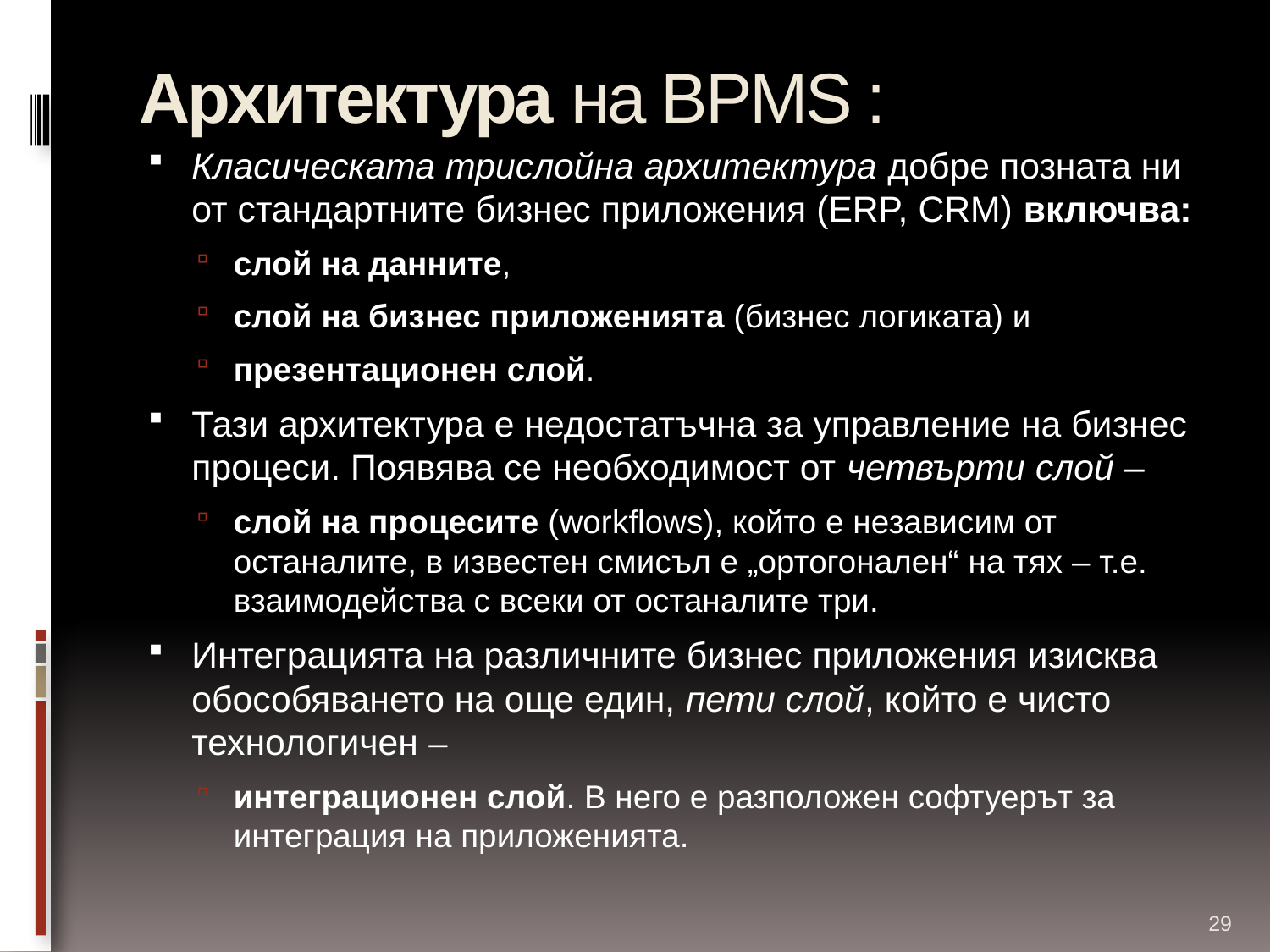

# Архитектура на BPMS :
Класическата трислойна архитектура добре позната ни от стандартните бизнес приложения (ERP, CRM) включва:
слой на данните,
слой на бизнес приложенията (бизнес логиката) и
презентационен слой.
Тази архитектура е недостатъчна за управление на бизнес процеси. Появява се необходимост от четвърти слой –
слой на процесите (workflows), който е независим от останалите, в известен смисъл е „ортогонален“ на тях – т.е. взаимодейства с всеки от останалите три.
Интеграцията на различните бизнес приложения изисква обособяването на още един, пети слой, който е чисто технологичен –
интеграционен слой. В него е разположен софтуерът за интеграция на приложенията.
29